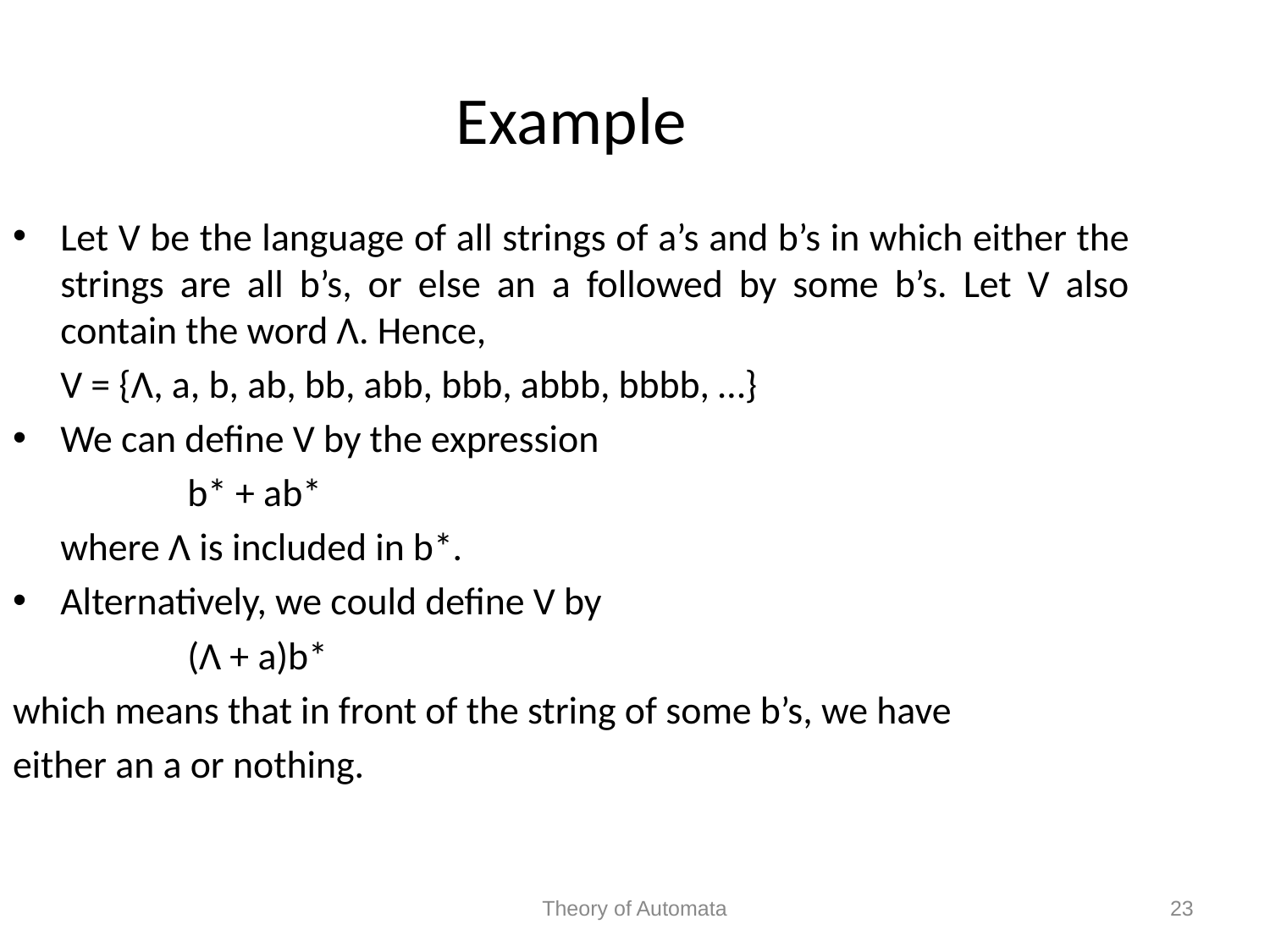

Example
Let V be the language of all strings of a’s and b’s in which either the strings are all b’s, or else an a followed by some b’s. Let V also contain the word Λ. Hence,
	V = {Λ, a, b, ab, bb, abb, bbb, abbb, bbbb, …}
We can define V by the expression
		b* + ab*
	where Λ is included in b*.
Alternatively, we could define V by
		(Λ + a)b*
which means that in front of the string of some b’s, we have
either an a or nothing.
Theory of Automata
23